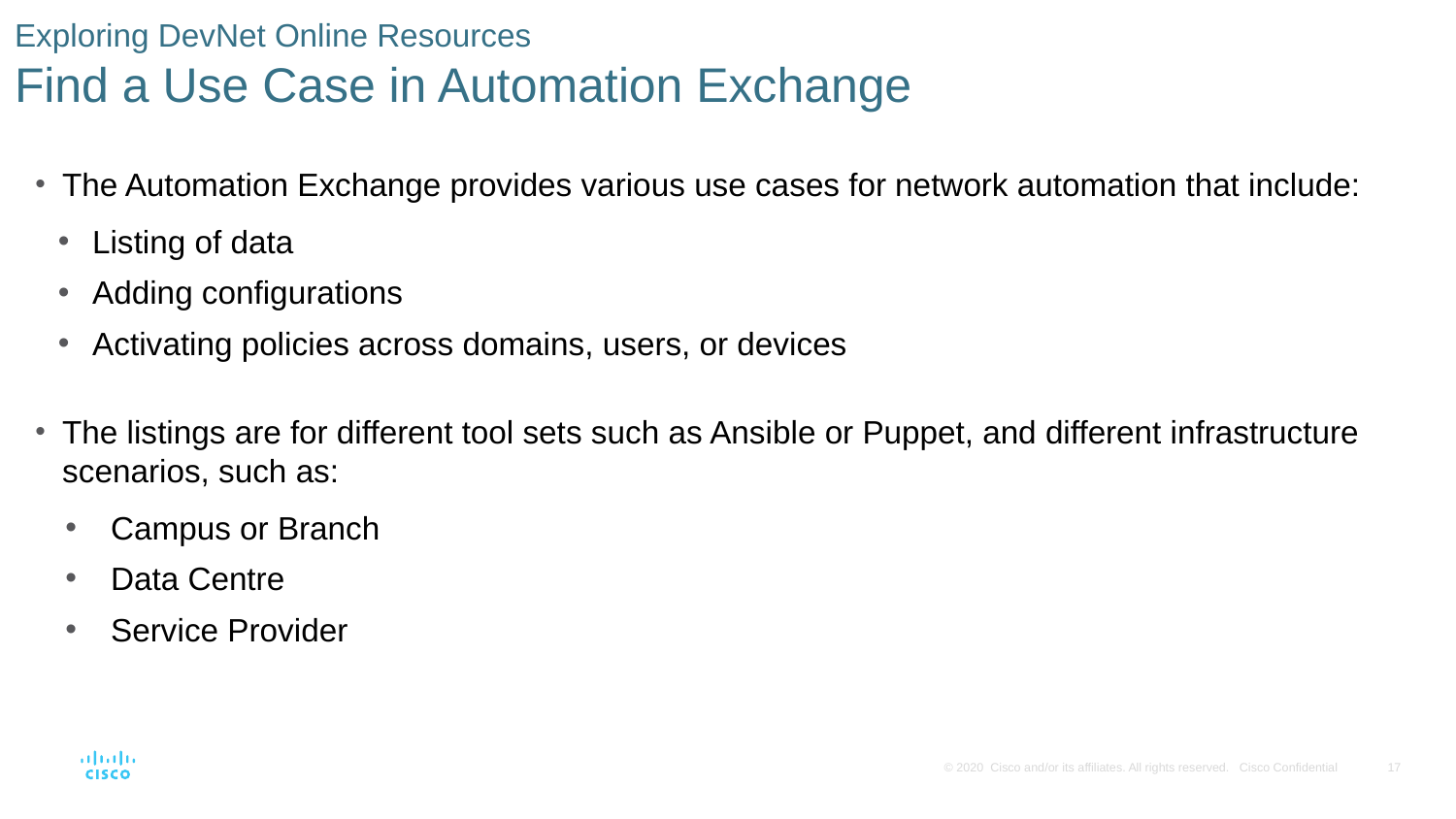

# Exploring DevNet Online Resources Find a Use Case in Automation Exchange
The Automation Exchange provides various use cases for network automation that include:
Listing of data
Adding configurations
Activating policies across domains, users, or devices

The listings are for different tool sets such as Ansible or Puppet, and different infrastructure scenarios, such as:
Campus or Branch
Data Centre
Service Provider